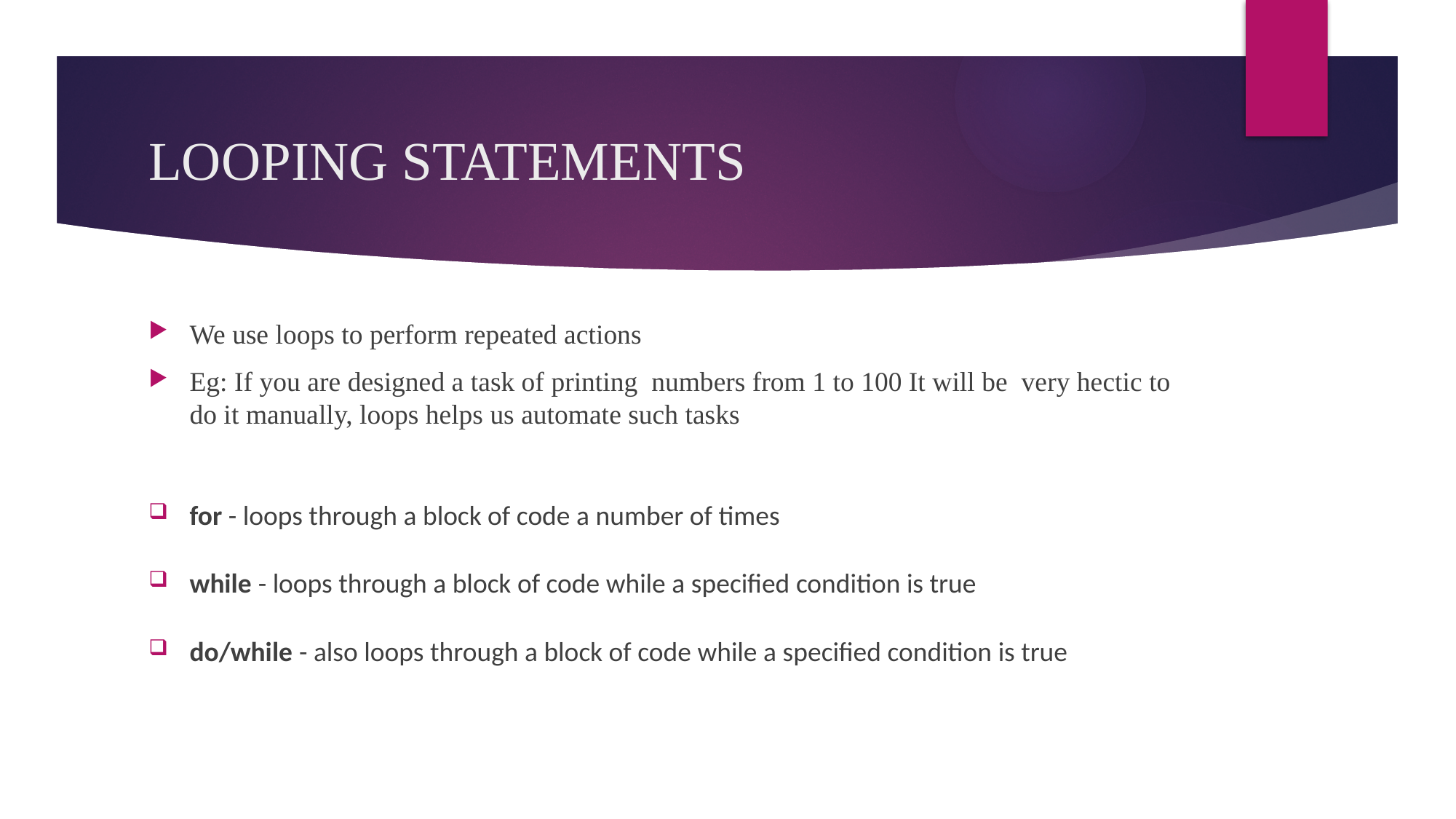

# LOOPING STATEMENTS
We use loops to perform repeated actions
Eg: If you are designed a task of printing  numbers from 1 to 100 It will be  very hectic to do it manually, loops helps us automate such tasks

for - loops through a block of code a number of times
while - loops through a block of code while a specified condition is true
do/while - also loops through a block of code while a specified condition is true